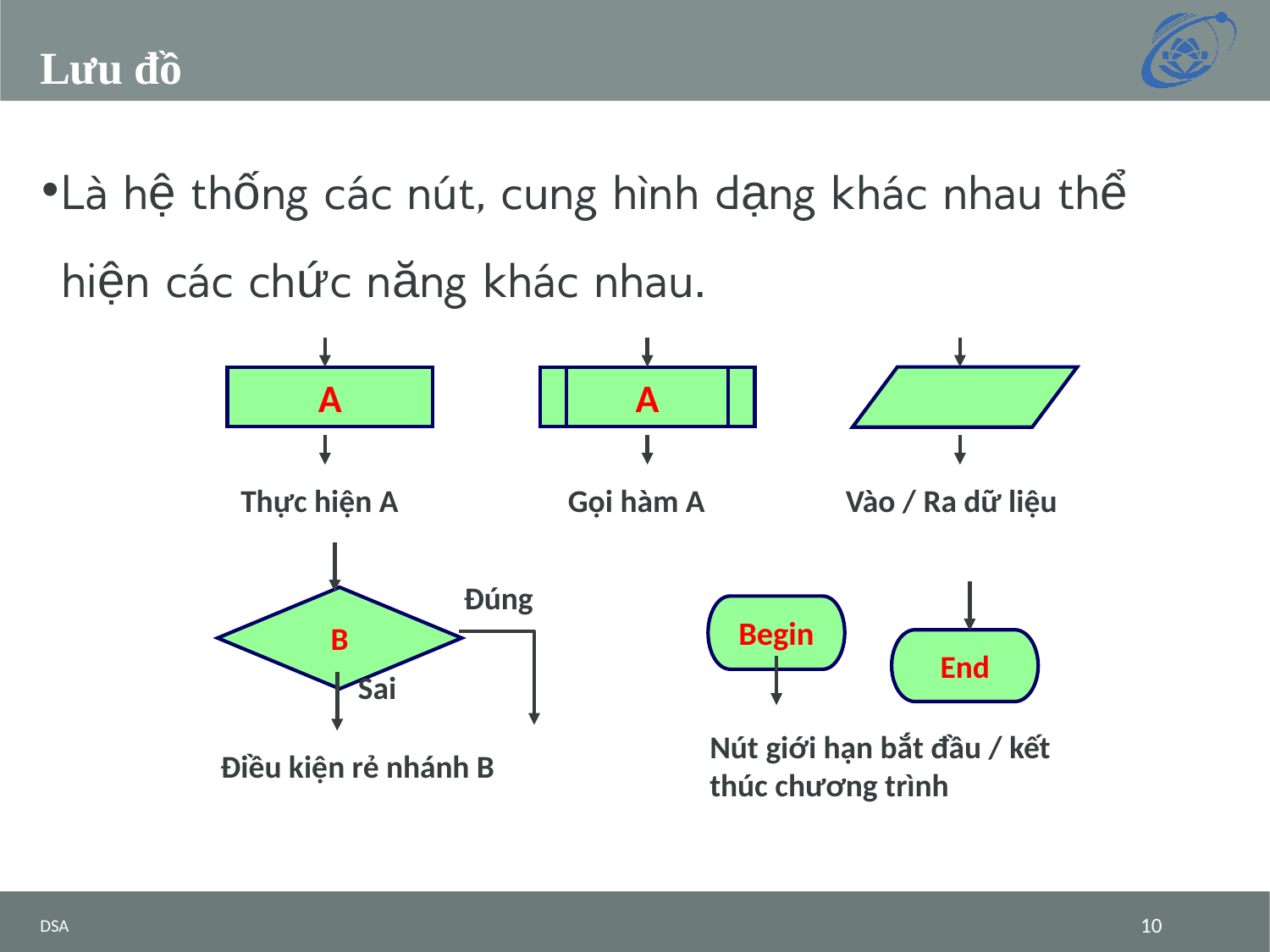

# Lưu đồ
Là hệ thống các nút, cung hình dạng khác nhau thể hiện các chức năng khác nhau.
A
A

Thực hiện A
Gọi hàm A
Vào / Ra dữ liệu
Đúng
B
Begin
End

Sai
Nút giới hạn bắt đầu / kết thúc chương trình
Điều kiện rẻ nhánh B
DSA
10